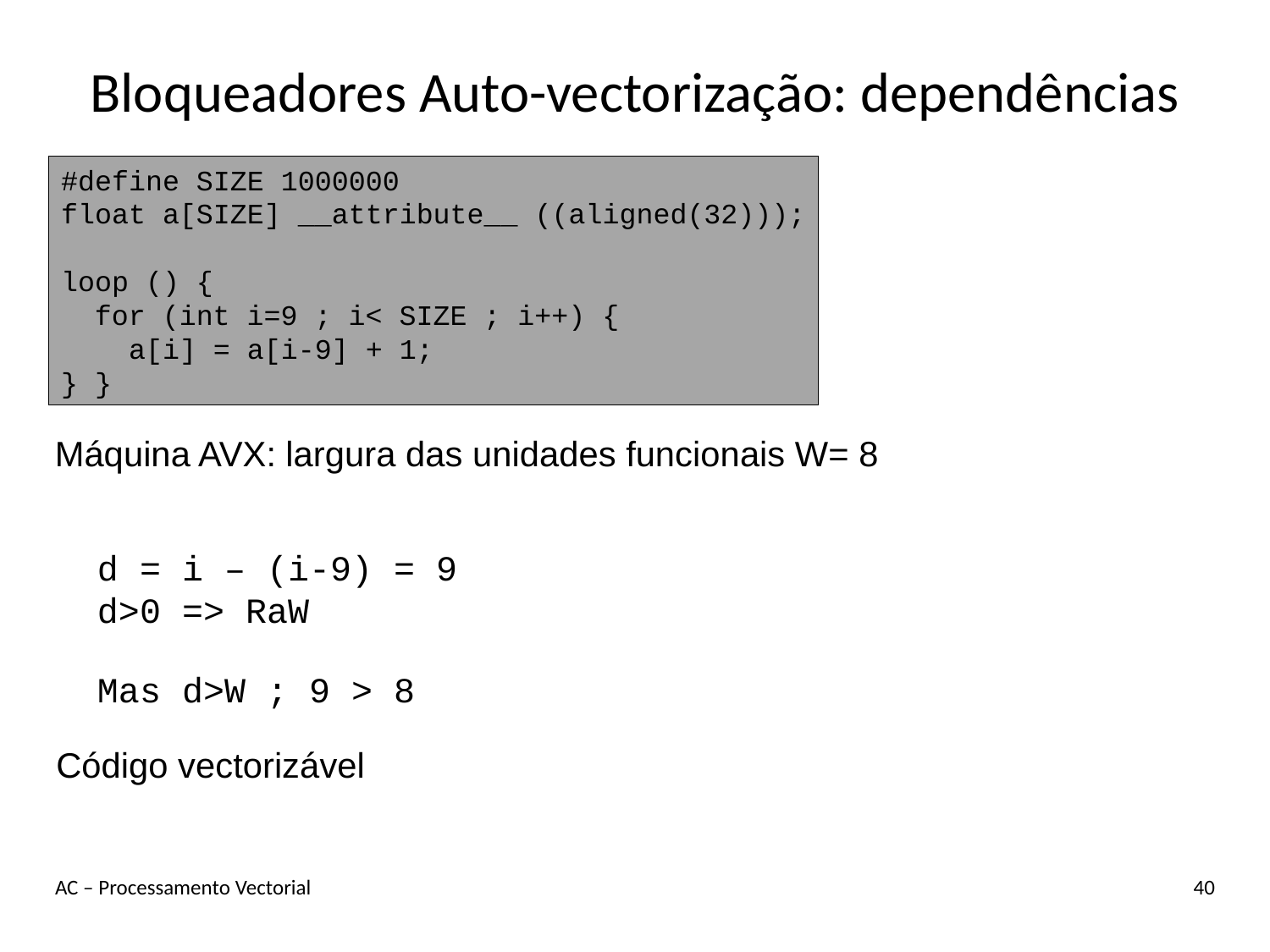

# Bloqueadores Auto-vectorização: dependências
#define SIZE 1000000
float a[SIZE] __attribute__ ((aligned(32)));

loop () {
  for (int i=9 ; i< SIZE ; i++) {
    a[i] = a[i-9] + 1;
} }
Máquina AVX: largura das unidades funcionais W= 8
d = i – (i-9) = 9
d>0 => RaW
Mas d>W ; 9 > 8
Código vectorizável
AC – Processamento Vectorial
40